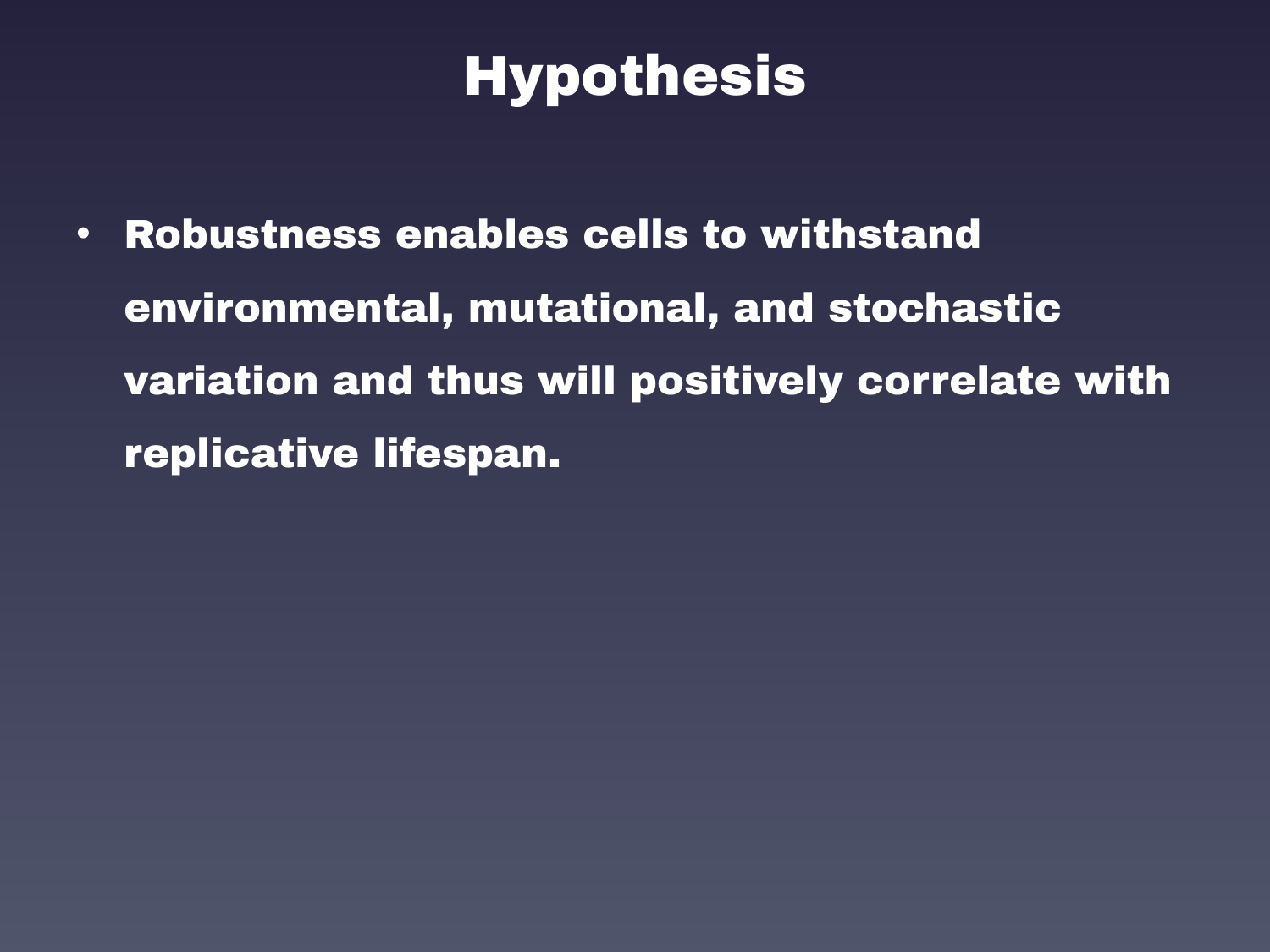

# Hypothesis
Robustness enables cells to withstand environmental, mutational, and stochastic variation and thus will positively correlate with replicative lifespan.